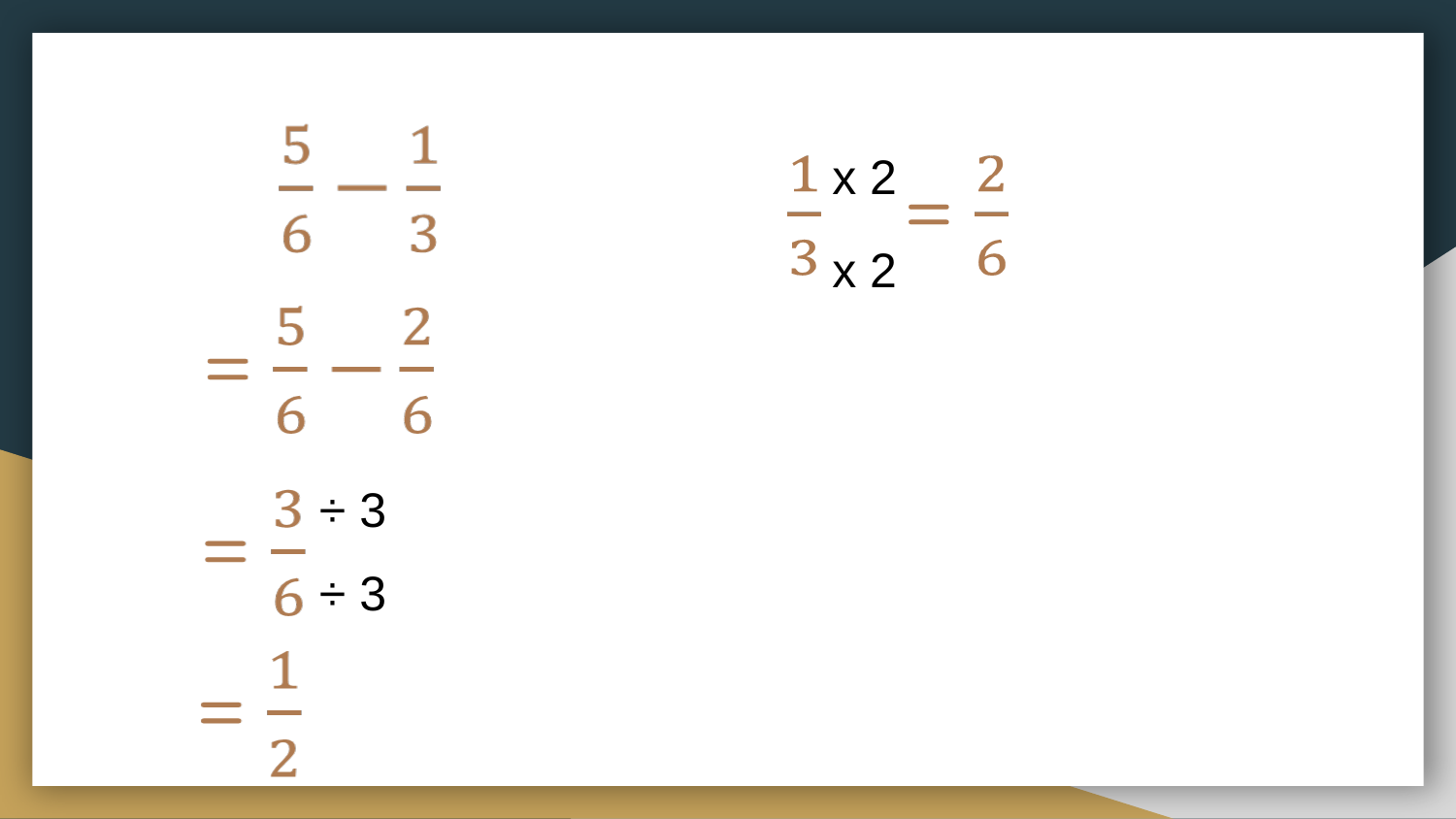

#
x 2

x 2

÷ 3
÷ 3